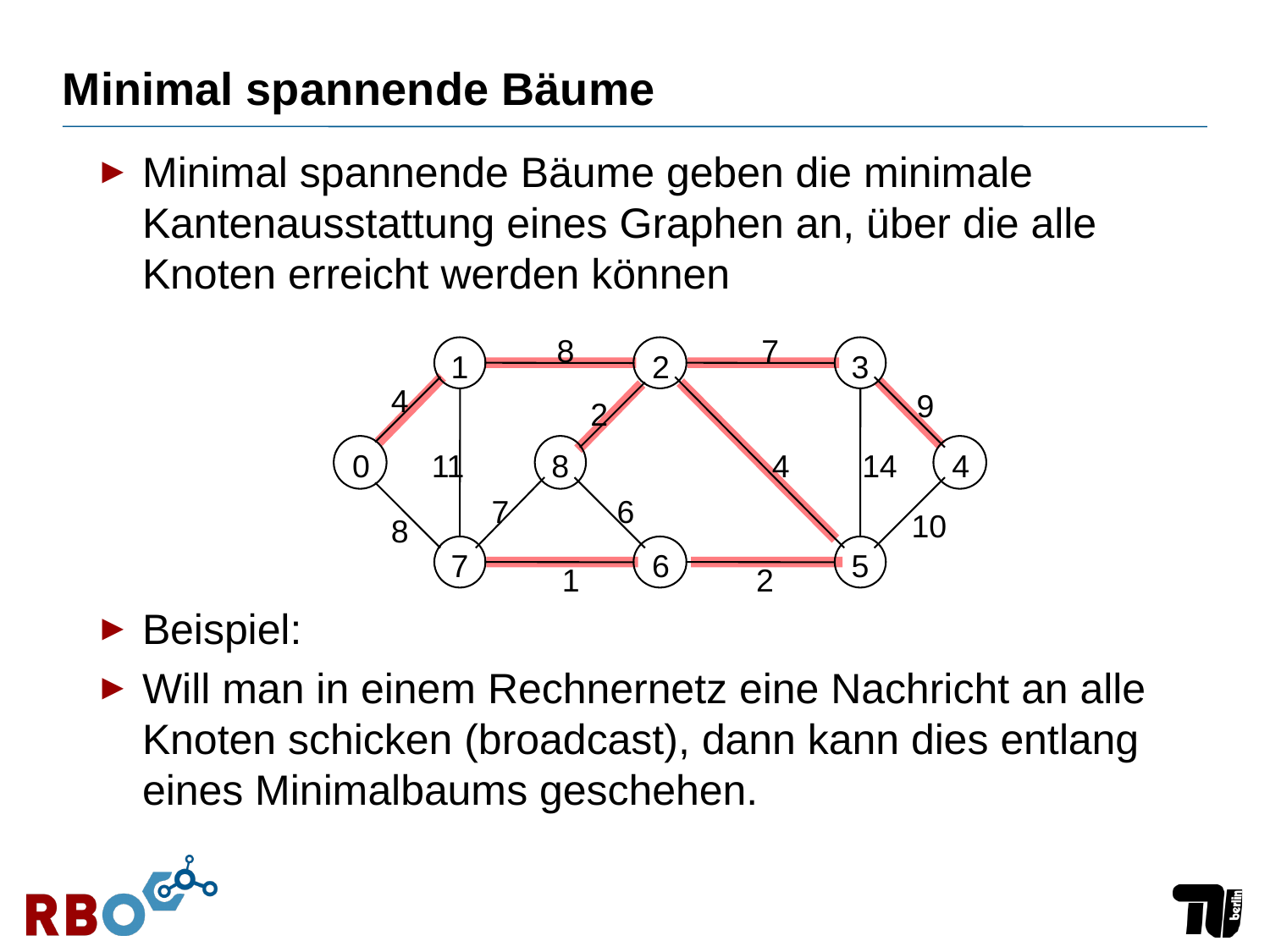

# Minimal spannende Bäume
Minimal spannende Bäume geben die minimale Kantenausstattung eines Graphen an, über die alle Knoten erreicht werden können

Beispiel:
Will man in einem Rechnernetz eine Nachricht an alle Knoten schicken (broadcast), dann kann dies entlang eines Minimalbaums geschehen.

8
7

1
2
3

4

9

2

0
11
8
4
14
4

7
6
10
8

7
6
5

1
2